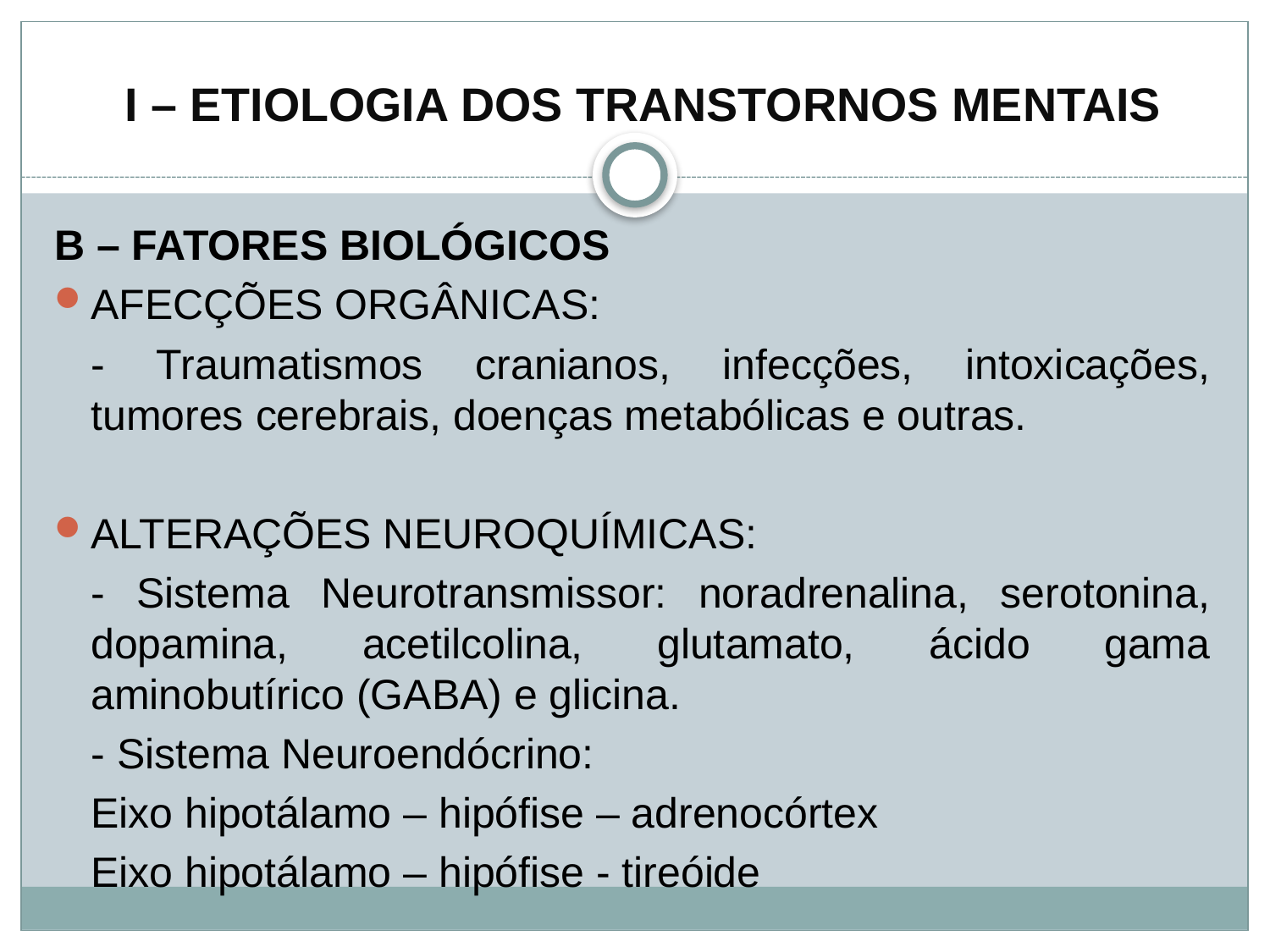

# I – ETIOLOGIA DOS TRANSTORNOS MENTAIS
B – FATORES BIOLÓGICOS
AFECÇÕES ORGÂNICAS:
	- Traumatismos cranianos, infecções, intoxicações, tumores cerebrais, doenças metabólicas e outras.

ALTERAÇÕES NEUROQUÍMICAS:
	- Sistema Neurotransmissor: noradrenalina, serotonina, dopamina, acetilcolina, glutamato, ácido gama aminobutírico (GABA) e glicina.
	- Sistema Neuroendócrino:
	Eixo hipotálamo – hipófise – adrenocórtex
	Eixo hipotálamo – hipófise - tireóide